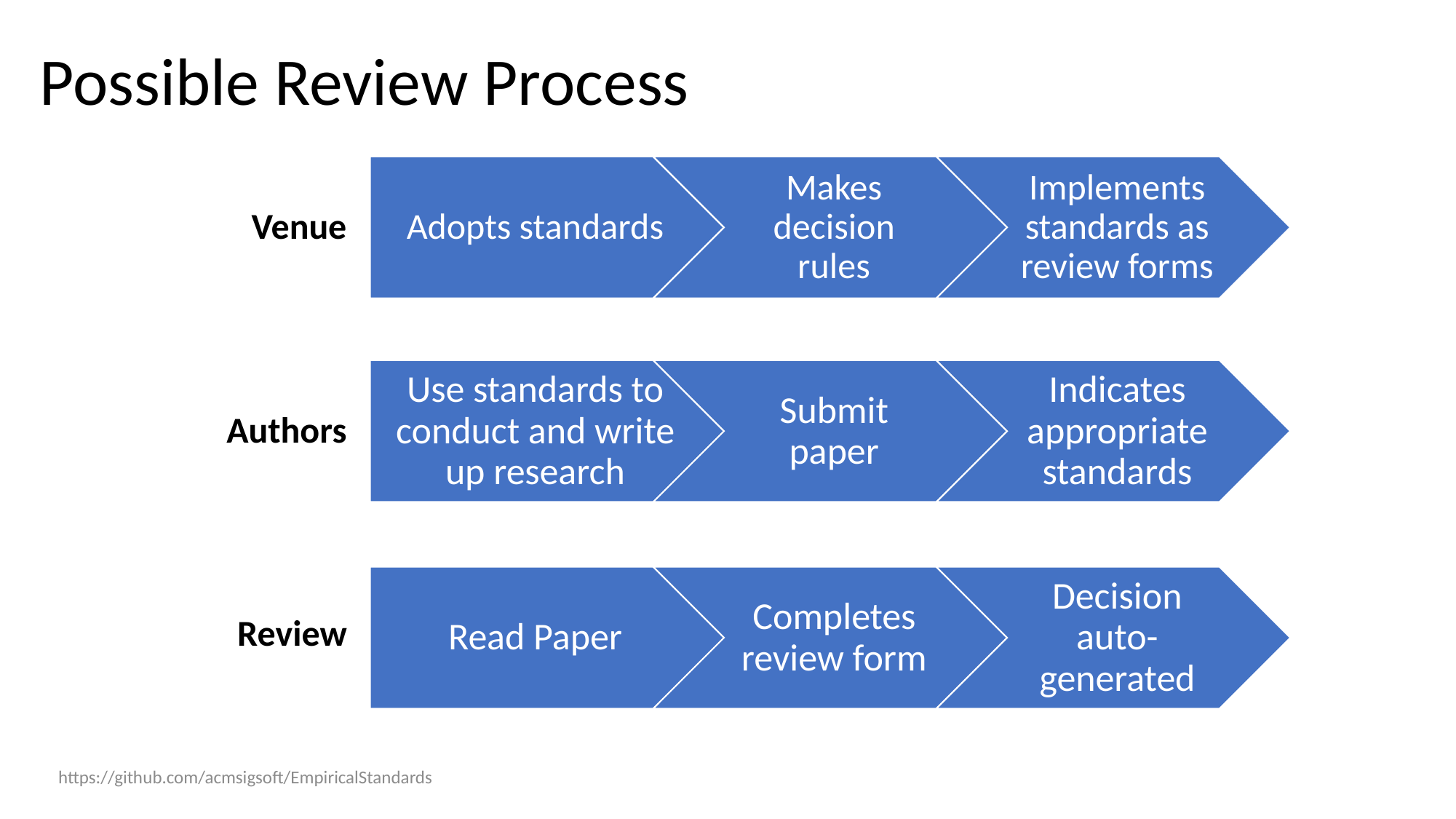

# Possible Review Process
Adopts standards
Makes decision rules
Implements standards as review forms
Venue
Use standards to conduct and write up research
Submit paper
Indicates appropriate standards
Authors
Read Paper
Completes review form
Decision auto-generated
Review
https://github.com/acmsigsoft/EmpiricalStandards